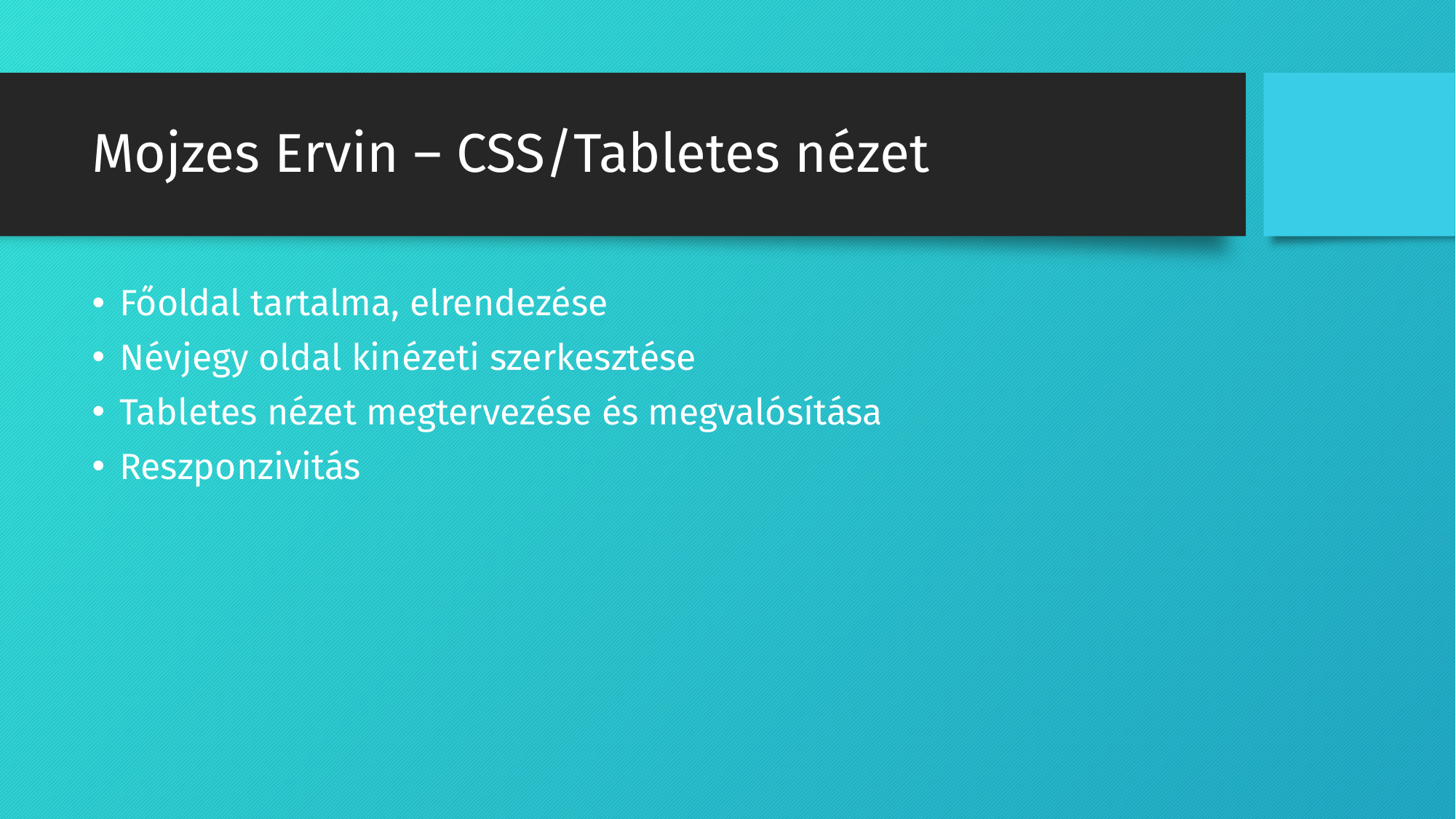

# Mojzes Ervin – CSS/Tabletes nézet
Főoldal tartalma, elrendezése
Névjegy oldal kinézeti szerkesztése
Tabletes nézet megtervezése és megvalósítása
Reszponzivitás